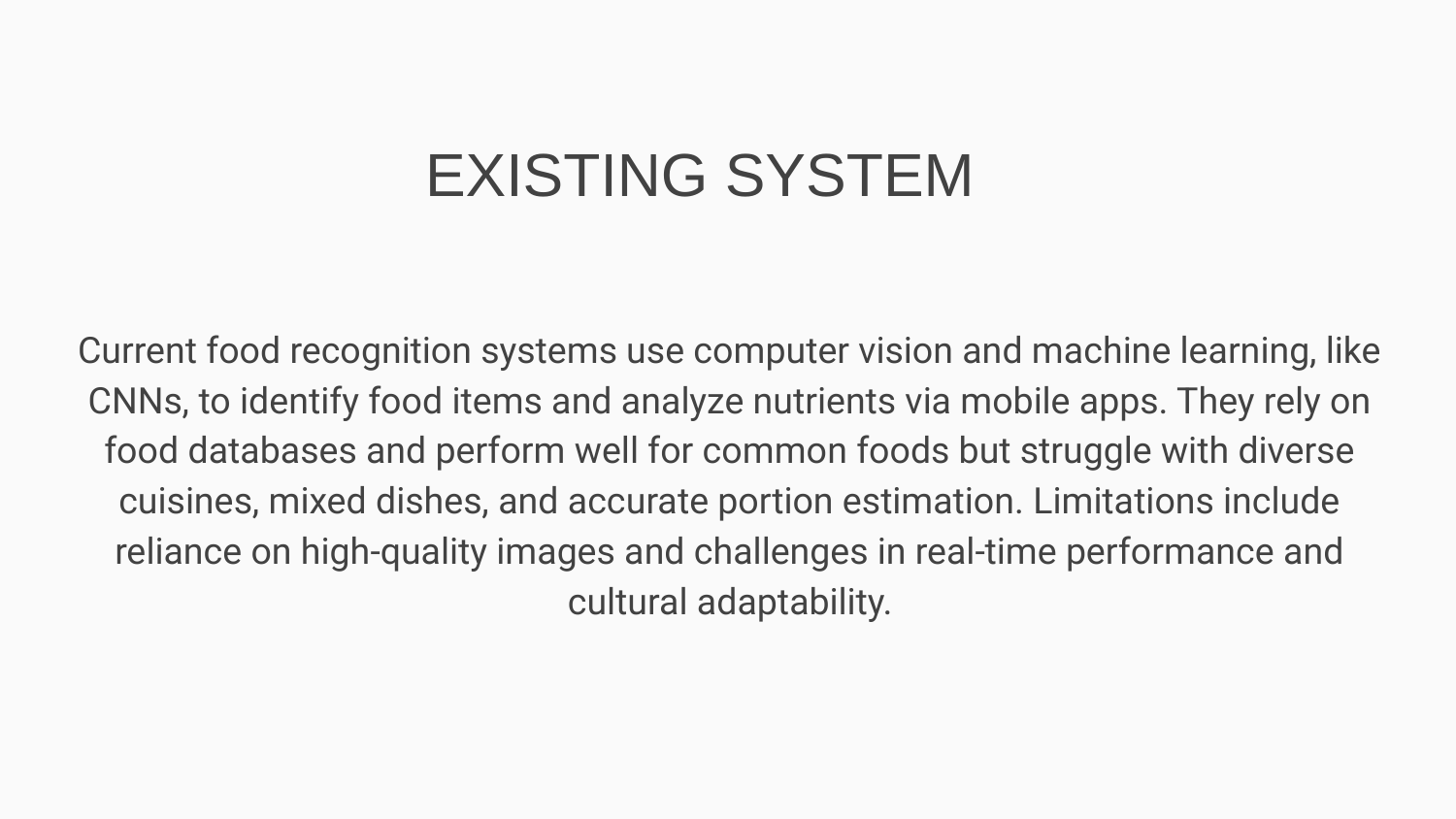

# EXISTING SYSTEM
Current food recognition systems use computer vision and machine learning, like CNNs, to identify food items and analyze nutrients via mobile apps. They rely on food databases and perform well for common foods but struggle with diverse cuisines, mixed dishes, and accurate portion estimation. Limitations include reliance on high-quality images and challenges in real-time performance and cultural adaptability.